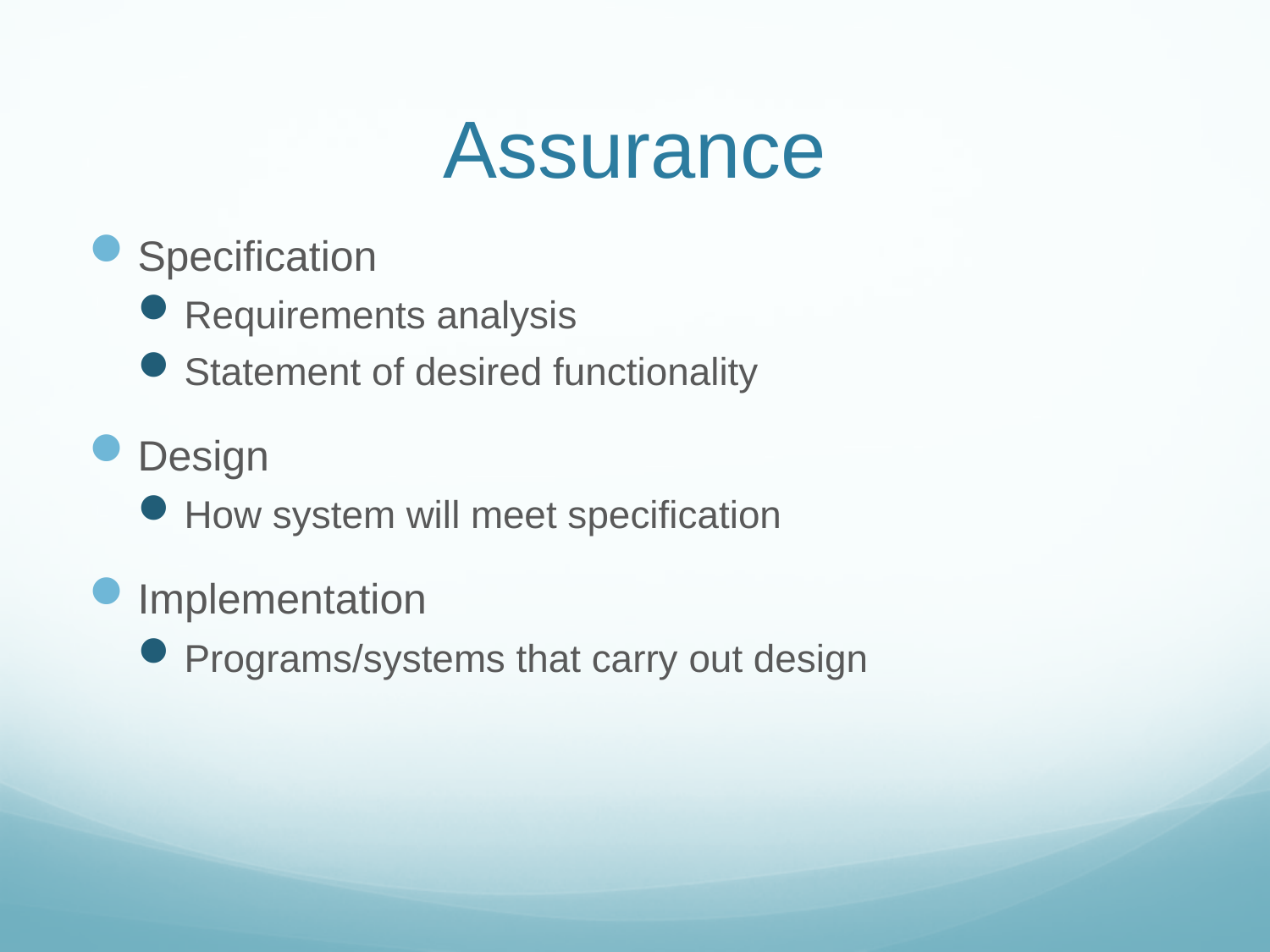

# Assurance
Specification
Requirements analysis
Statement of desired functionality
Design
How system will meet specification
Implementation
Programs/systems that carry out design